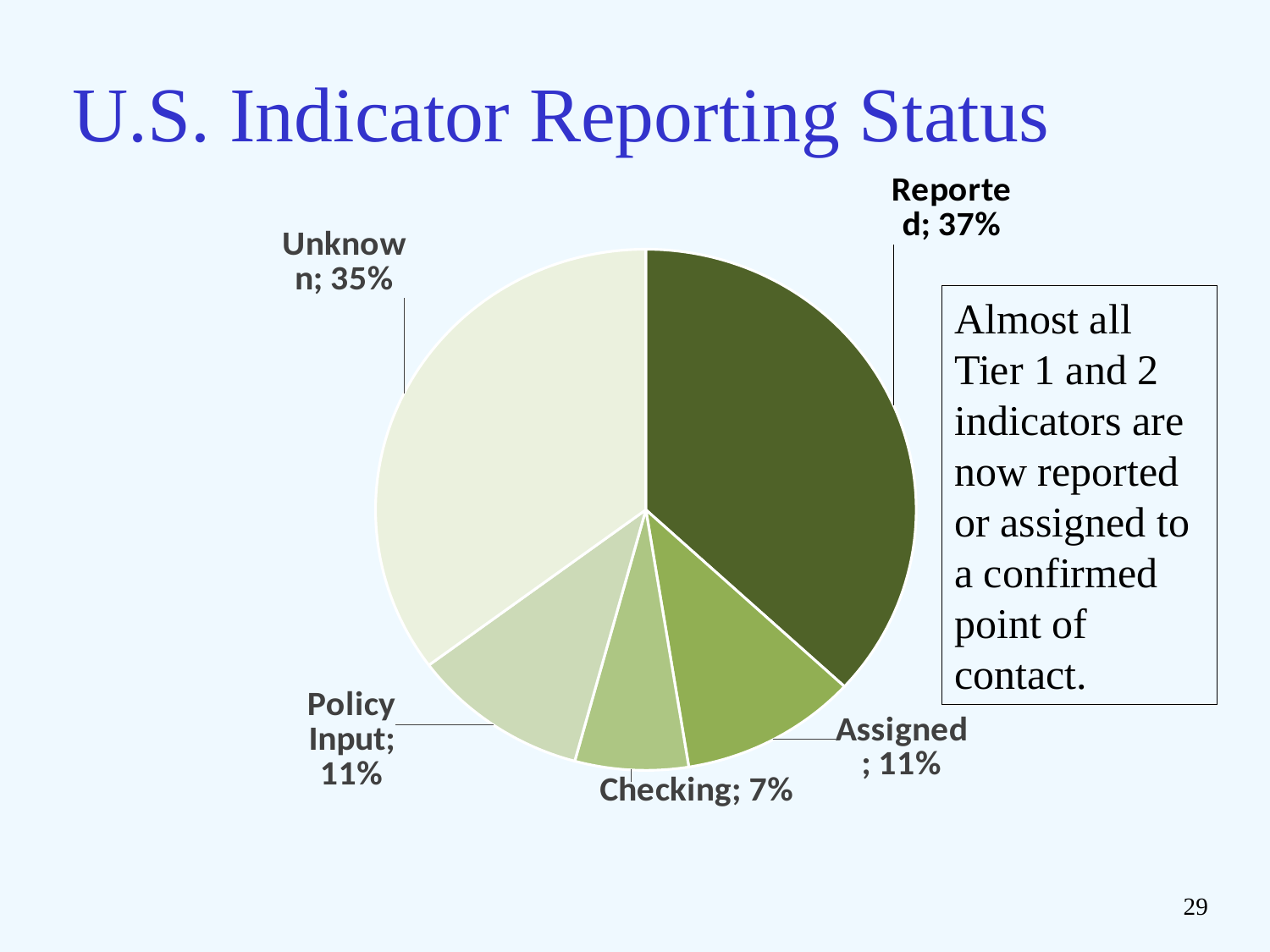

# U.S. Indicator Reporting Status

### Chart

| Category | 37% |
|---|---|
| Reported | 0.3686440677966102 |
| Assigned | 0.1059322033898305 |
| Checking | 0.06779661016949153 |
| Policy Input | 0.1059322033898305 |
| Unknown | 0.3516949152542373 |
Almost all Tier 1 and 2 indicators are now reported or assigned to a confirmed point of contact.
29